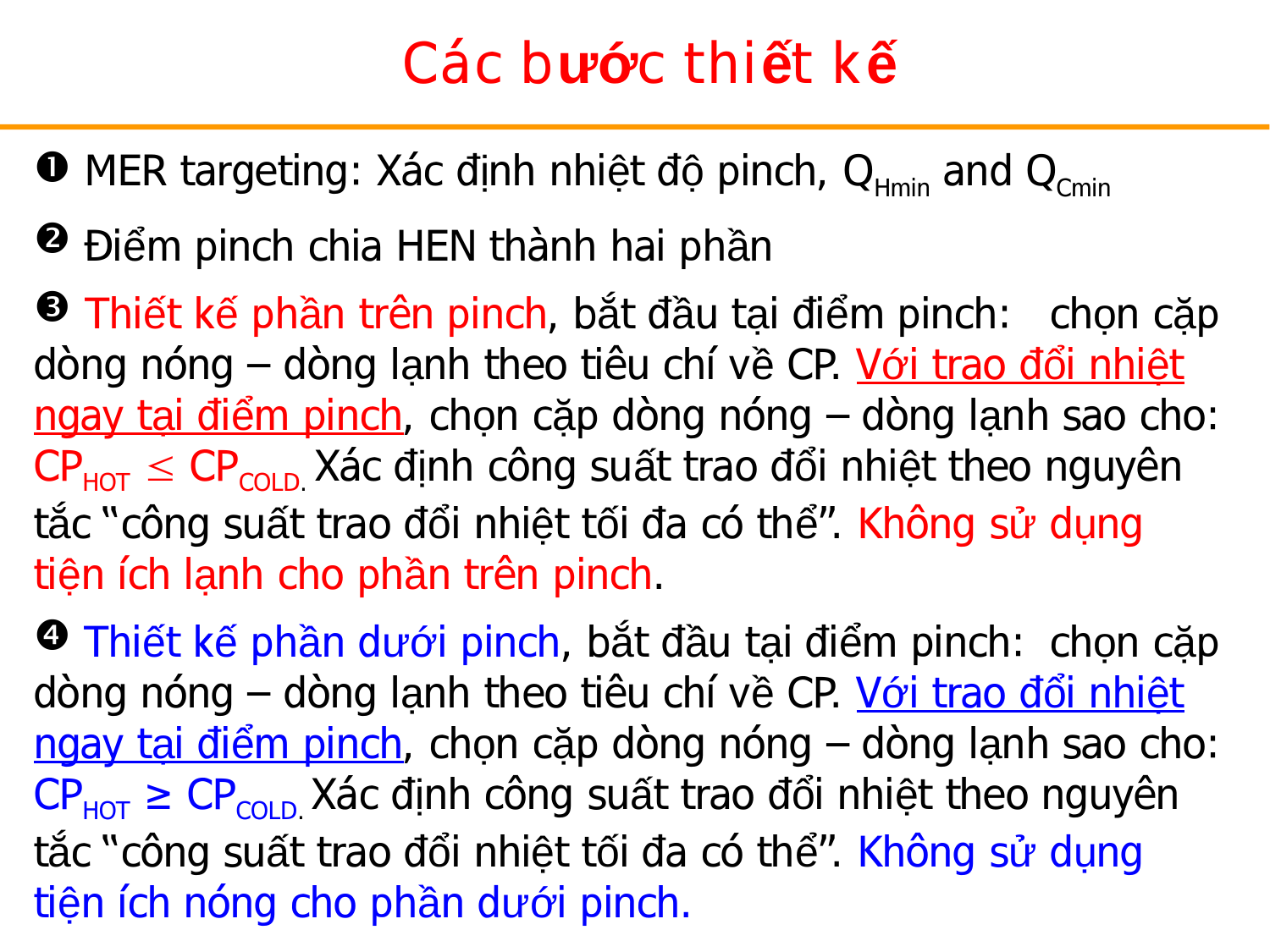

Các bước thiết kế

 MER targeting: Xác định nhiệt độ pinch, QHmin and QCmin
 Điểm pinch chia HEN thành hai phần
 Thiết kế phần trên pinch, bắt đầu tại điểm pinch:	chọn cặp dòng nóng – dòng lạnh theo tiêu chí về CP. Với trao đổi nhiệt ngay tại điểm pinch, chọn cặp dòng nóng – dòng lạnh sao cho: CPHOT ≤ CPCOLD. Xác định công suất trao đổi nhiệt theo nguyên tắc “công suất trao đổi nhiệt tối đa có thể”. Không sử dụng tiện ích lạnh cho phần trên pinch.
 Thiết kế phần dưới pinch, bắt đầu tại điểm pinch:	chọn cặp dòng nóng – dòng lạnh theo tiêu chí về CP. Với trao đổi nhiệt ngay tại điểm pinch, chọn cặp dòng nóng – dòng lạnh sao cho: CPHOT ≥ CPCOLD. Xác định công suất trao đổi nhiệt theo nguyên tắc “công suất trao đổi nhiệt tối đa có thể”. Không sử dụng tiện ích nóng cho phần dưới pinch.